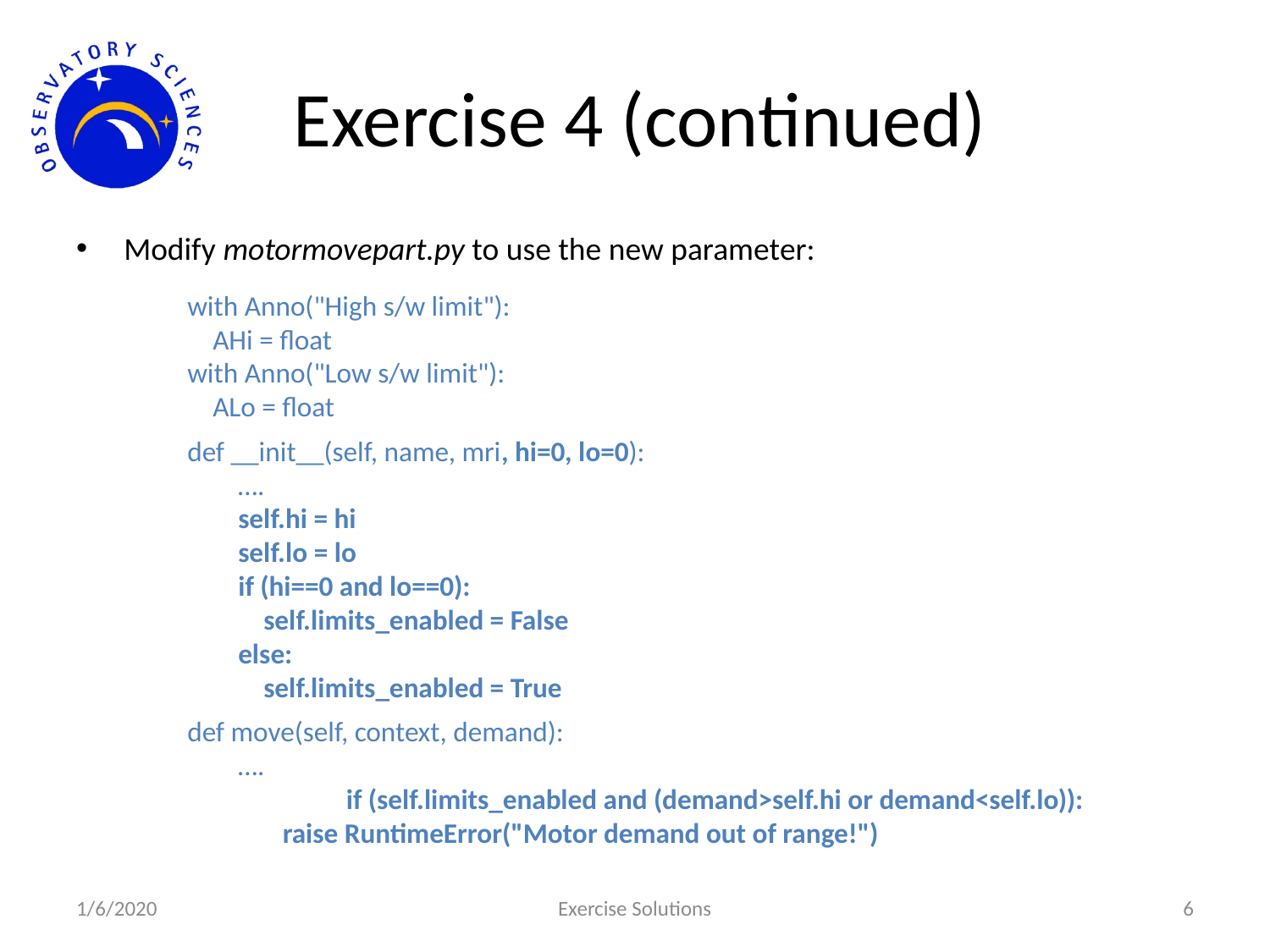

# Exercise 4 (continued)
Modify motormovepart.py to use the new parameter:
with Anno("High s/w limit"):
    AHi = float
with Anno("Low s/w limit"):
    ALo = float
def __init__(self, name, mri, hi=0, lo=0):
        ….
        self.hi = hi
        self.lo = lo
        if (hi==0 and lo==0):
            self.limits_enabled = False
        else:
            self.limits_enabled = True
def move(self, context, demand):
        ….
	     if (self.limits_enabled and (demand>self.hi or demand<self.lo)):
               raise RuntimeError("Motor demand out of range!")
1/6/2020
Exercise Solutions
6